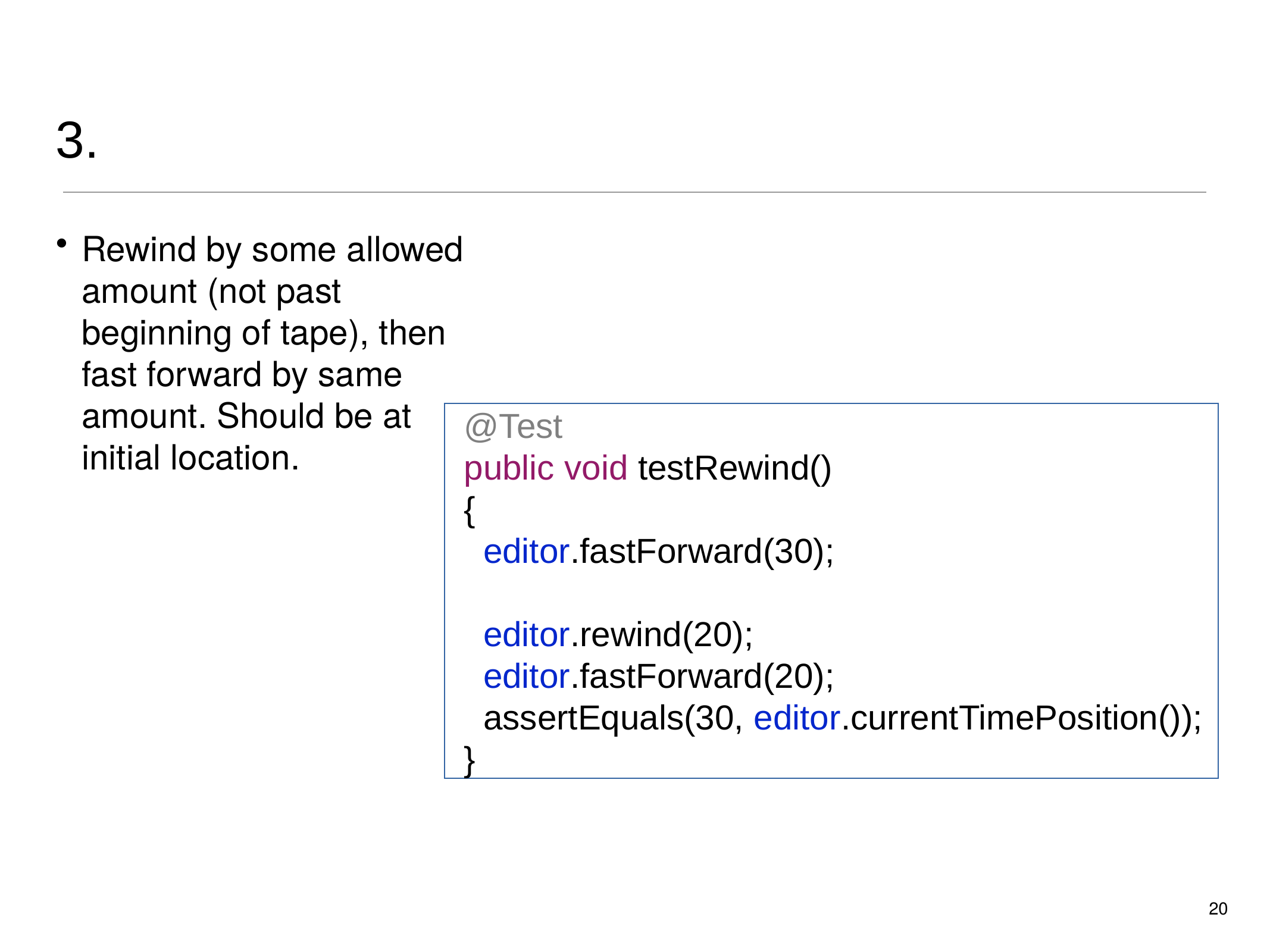

# 3.
Rewind by some allowed amount (not past beginning of tape), then fast forward by same amount. Should be at initial location.
  @Test
  public void testRewind()
  {
    editor.fastForward(30);

    editor.rewind(20);
    editor.fastForward(20);
    assertEquals(30, editor.currentTimePosition());
  }
20